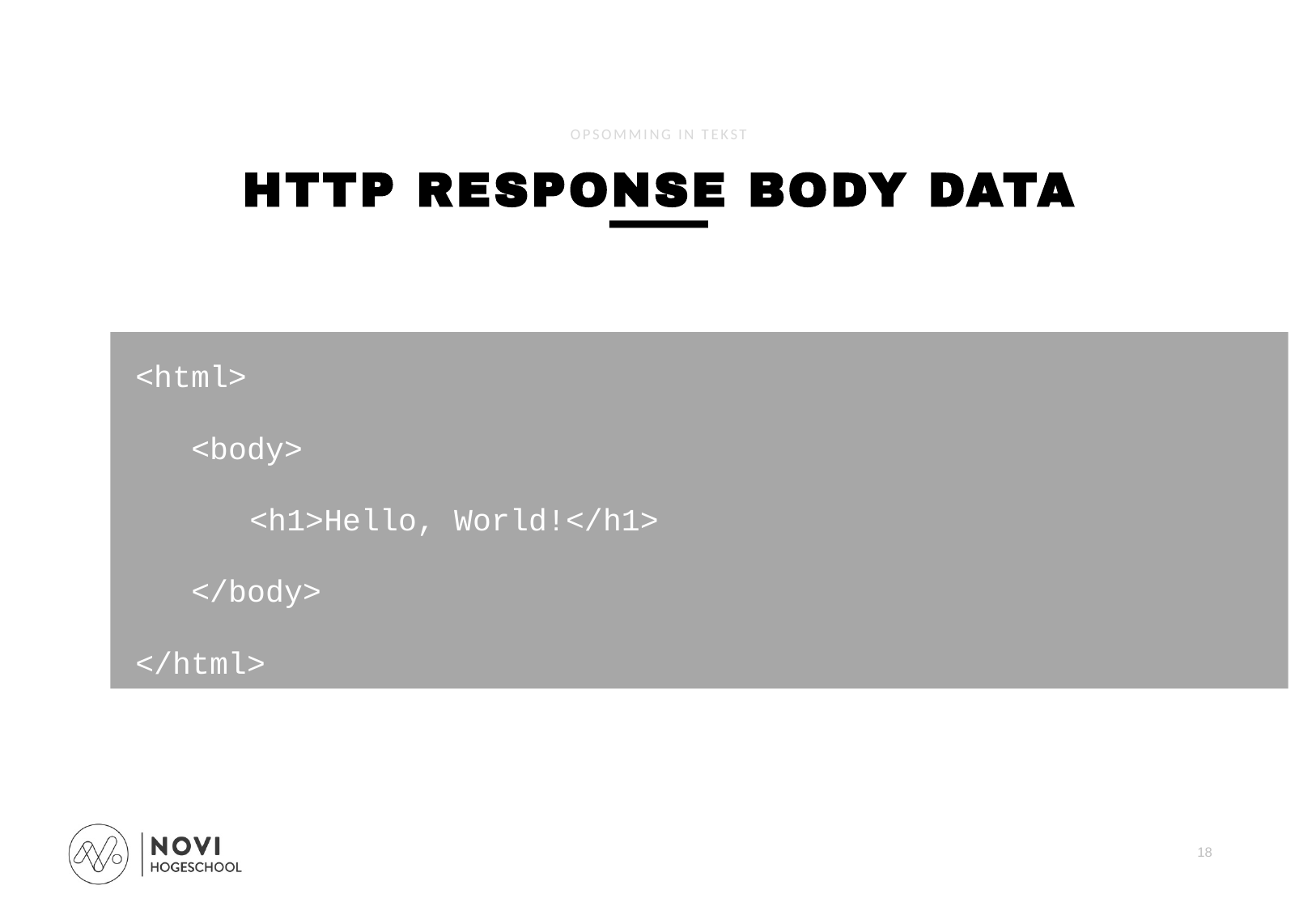

OPSOMMING IN TEKST
HTTP RESPONSE BODY DATA

<html>
   <body>
   	<h1>Hello, World!</h1>
   </body>
</html>
18